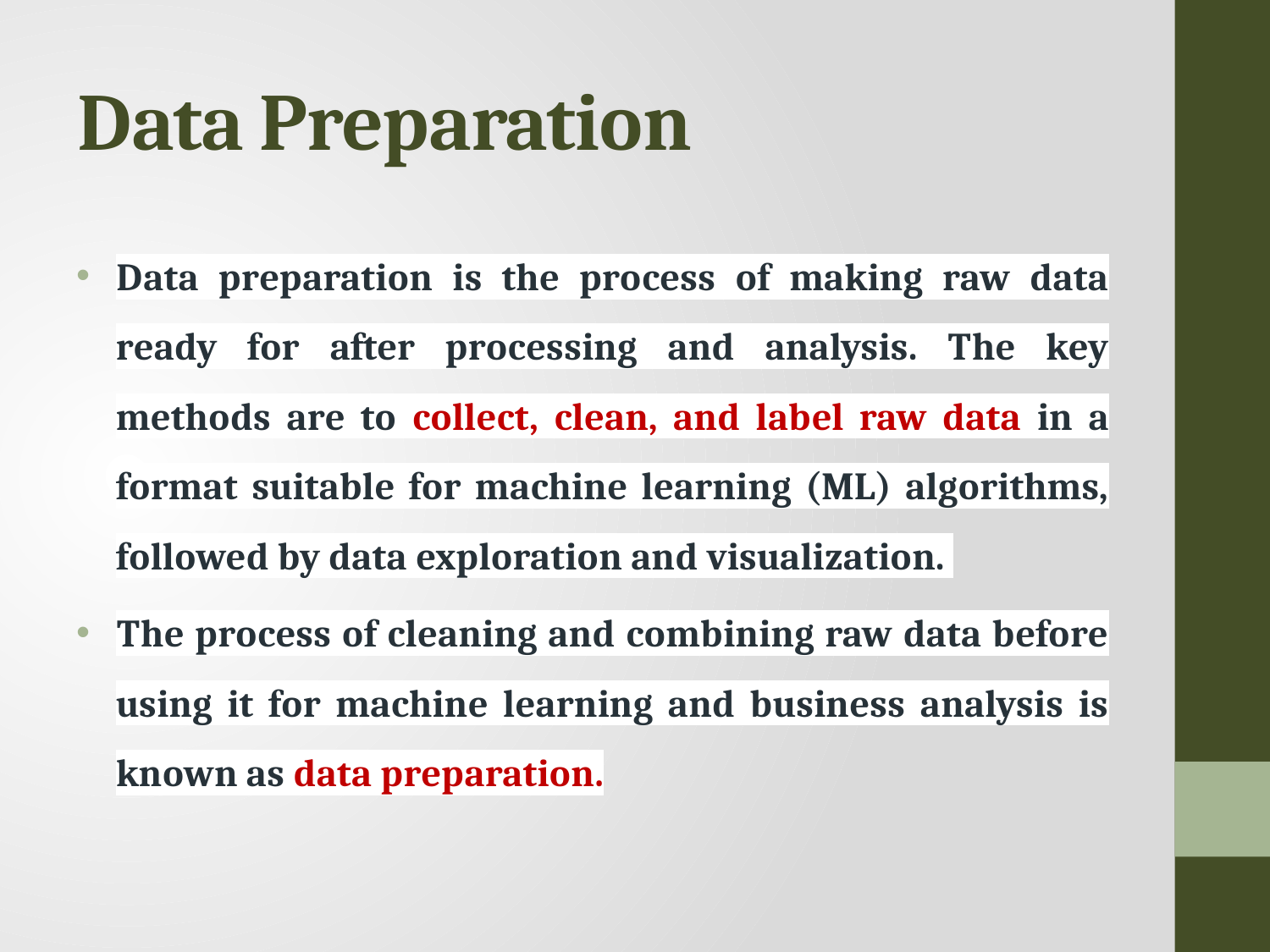

# Data Preparation
Data preparation is the process of making raw data ready for after processing and analysis. The key methods are to collect, clean, and label raw data in a format suitable for machine learning (ML) algorithms, followed by data exploration and visualization.
The process of cleaning and combining raw data before using it for machine learning and business analysis is known as data preparation.